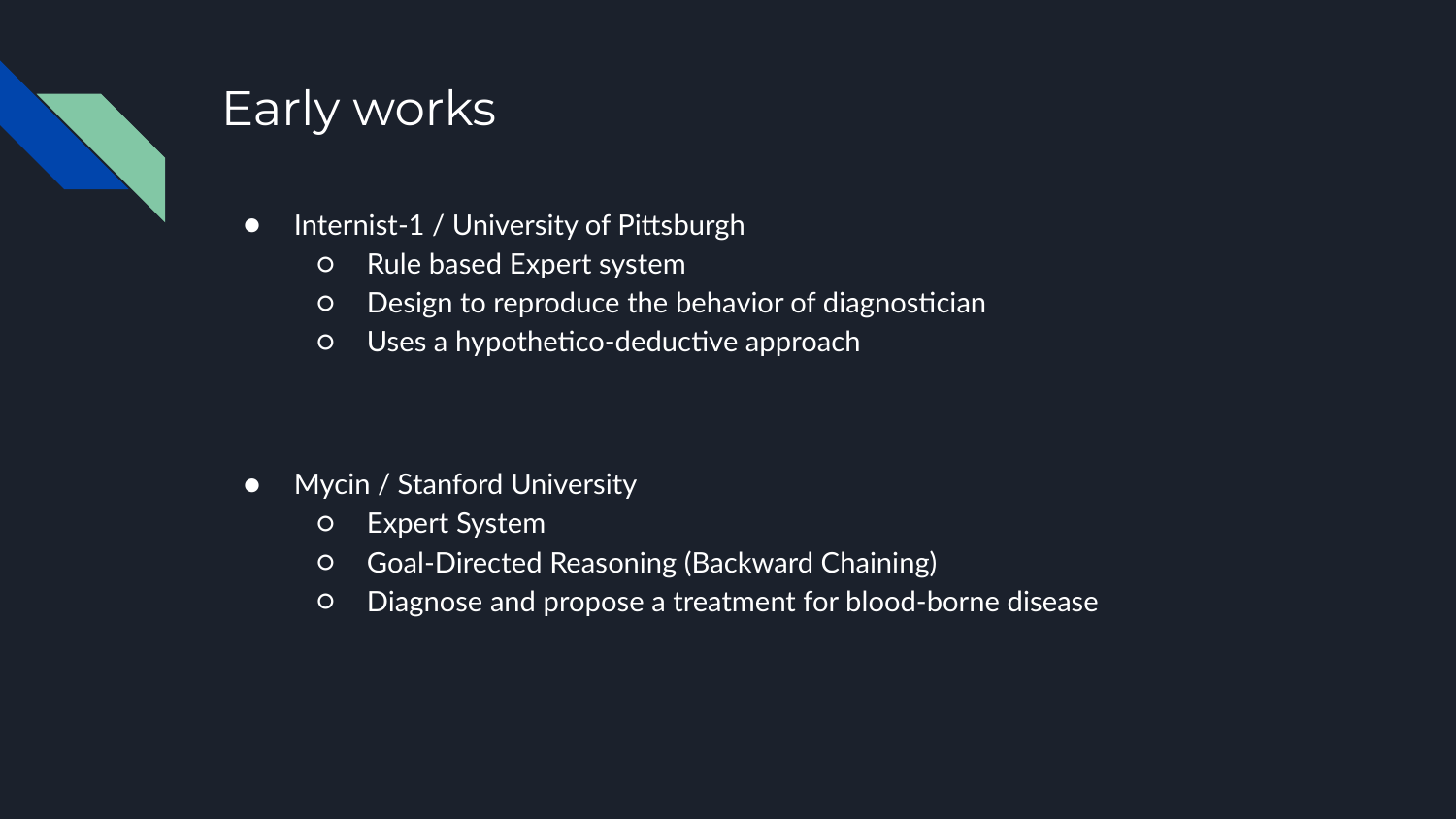

# Early works
Internist-1 / University of Pittsburgh
Rule based Expert system
Design to reproduce the behavior of diagnostician
Uses a hypothetico-deductive approach

Mycin / Stanford University
Expert System
Goal-Directed Reasoning (Backward Chaining)
Diagnose and propose a treatment for blood-borne disease